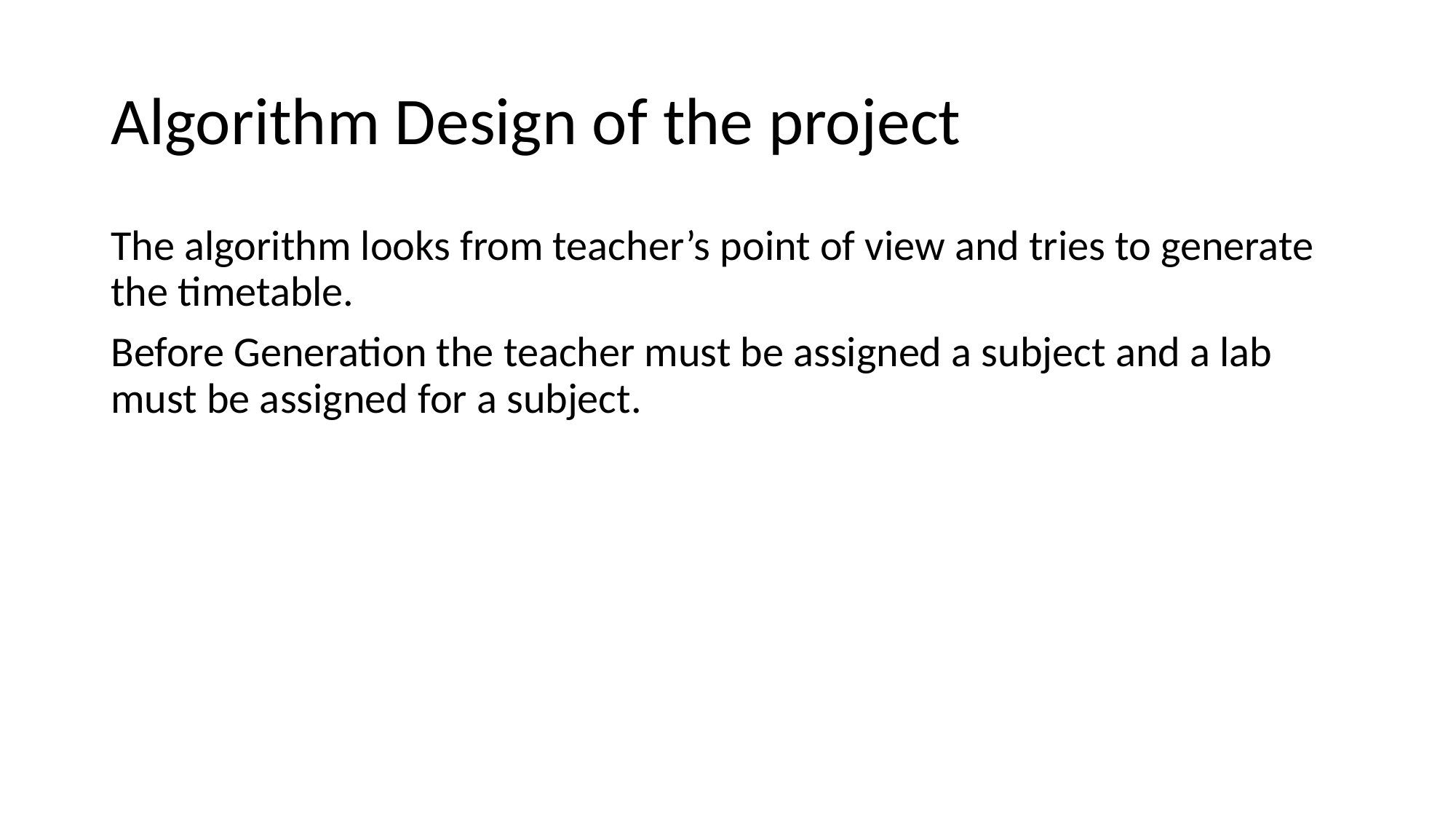

# Algorithm Design of the project
The algorithm looks from teacher’s point of view and tries to generate the timetable.
Before Generation the teacher must be assigned a subject and a lab must be assigned for a subject.